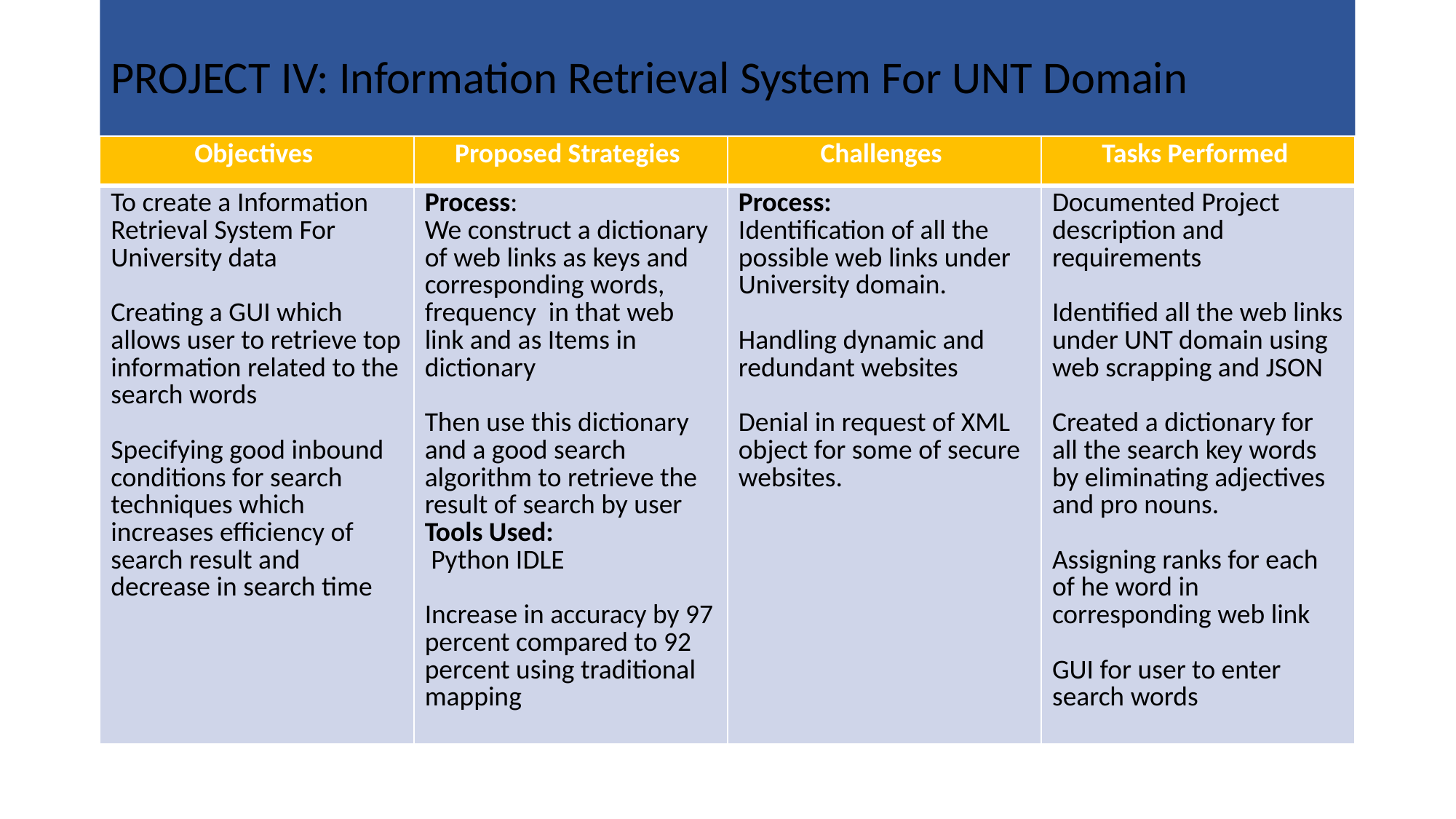

# PROJECT IV: Information Retrieval System For UNT Domain
| Objectives | Proposed Strategies | Challenges | Tasks Performed |
| --- | --- | --- | --- |
| To create a Information Retrieval System For University data Creating a GUI which allows user to retrieve top information related to the search words Specifying good inbound conditions for search techniques which increases efficiency of search result and decrease in search time | Process: We construct a dictionary of web links as keys and corresponding words, frequency in that web link and as Items in dictionary Then use this dictionary and a good search algorithm to retrieve the result of search by user Tools Used: Python IDLE Increase in accuracy by 97 percent compared to 92 percent using traditional mapping | Process: Identification of all the possible web links under University domain. Handling dynamic and redundant websites Denial in request of XML object for some of secure websites. | Documented Project description and requirements Identified all the web links under UNT domain using web scrapping and JSON Created a dictionary for all the search key words by eliminating adjectives and pro nouns. Assigning ranks for each of he word in corresponding web link GUI for user to enter search words |